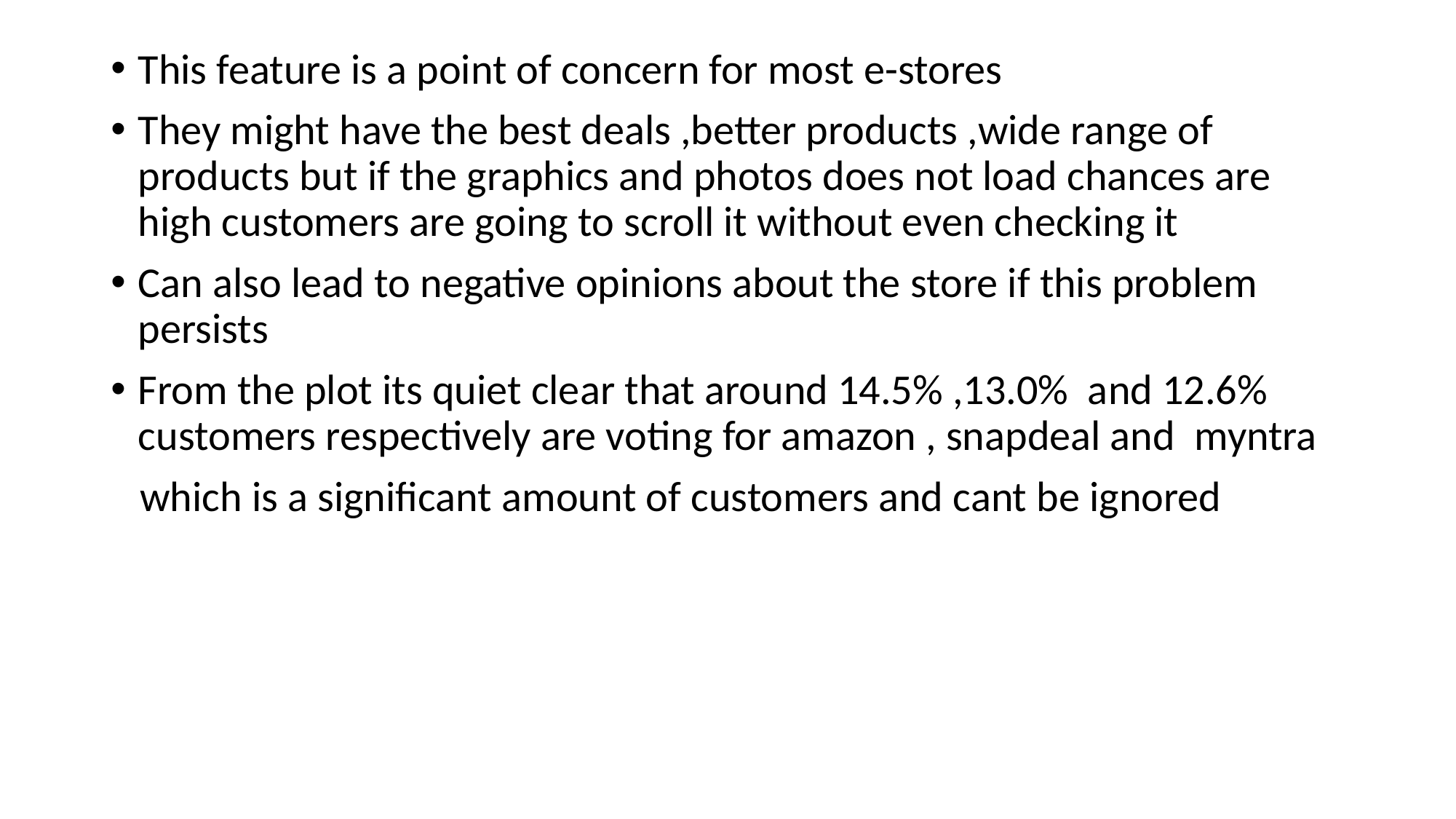

This feature is a point of concern for most e-stores
They might have the best deals ,better products ,wide range of products but if the graphics and photos does not load chances are high customers are going to scroll it without even checking it
Can also lead to negative opinions about the store if this problem persists
From the plot its quiet clear that around 14.5% ,13.0%  and 12.6% customers respectively are voting for amazon , snapdeal and  myntra
   which is a significant amount of customers and cant be ignored